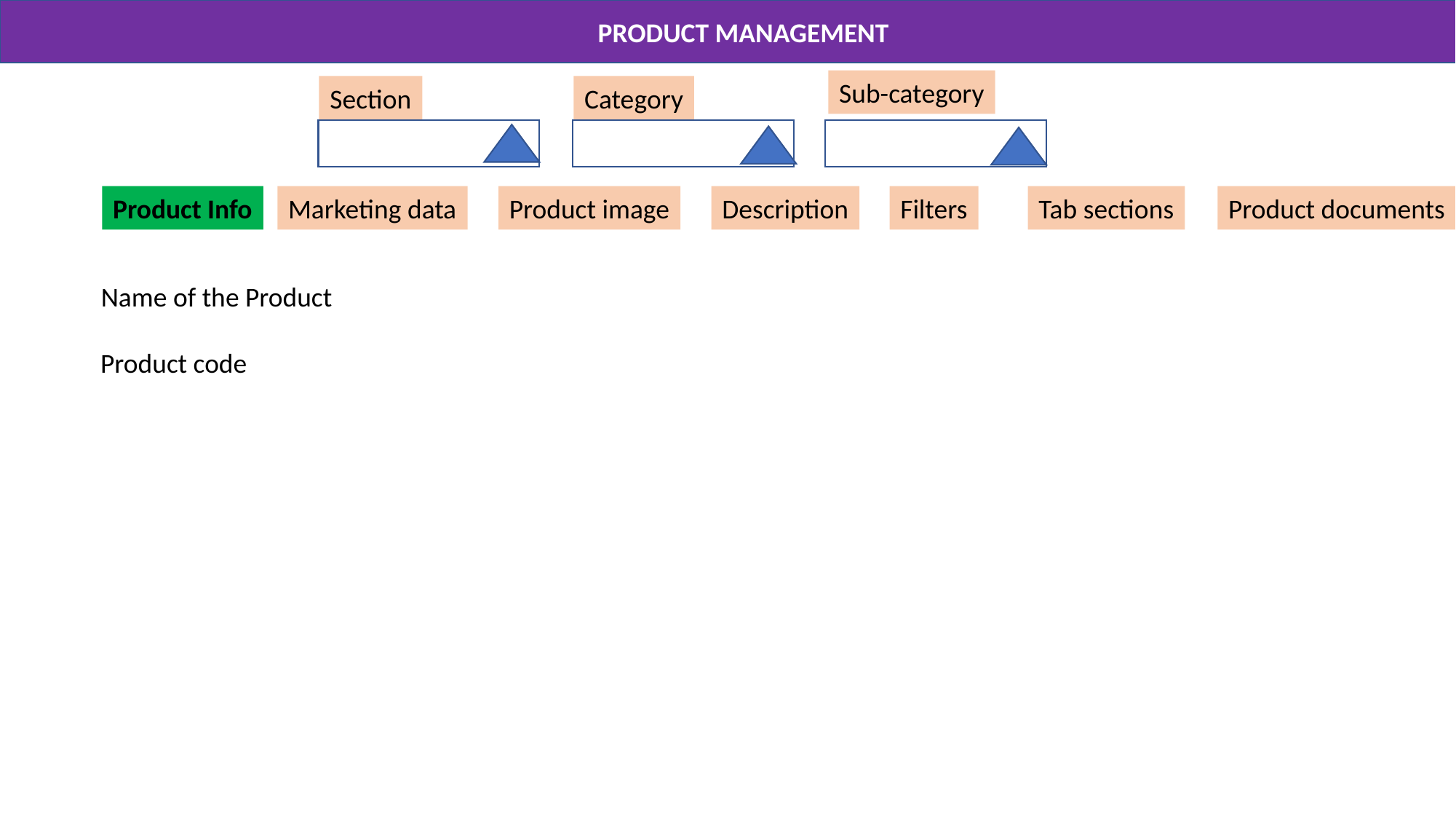

PRODUCT MANAGEMENT

PRODUCT MANAGEMENT
Sub-category
Section
Category

Product Info
Marketing data
Product image
Description
Filters
Tab sections
Product documents
Name of the Product
Product code